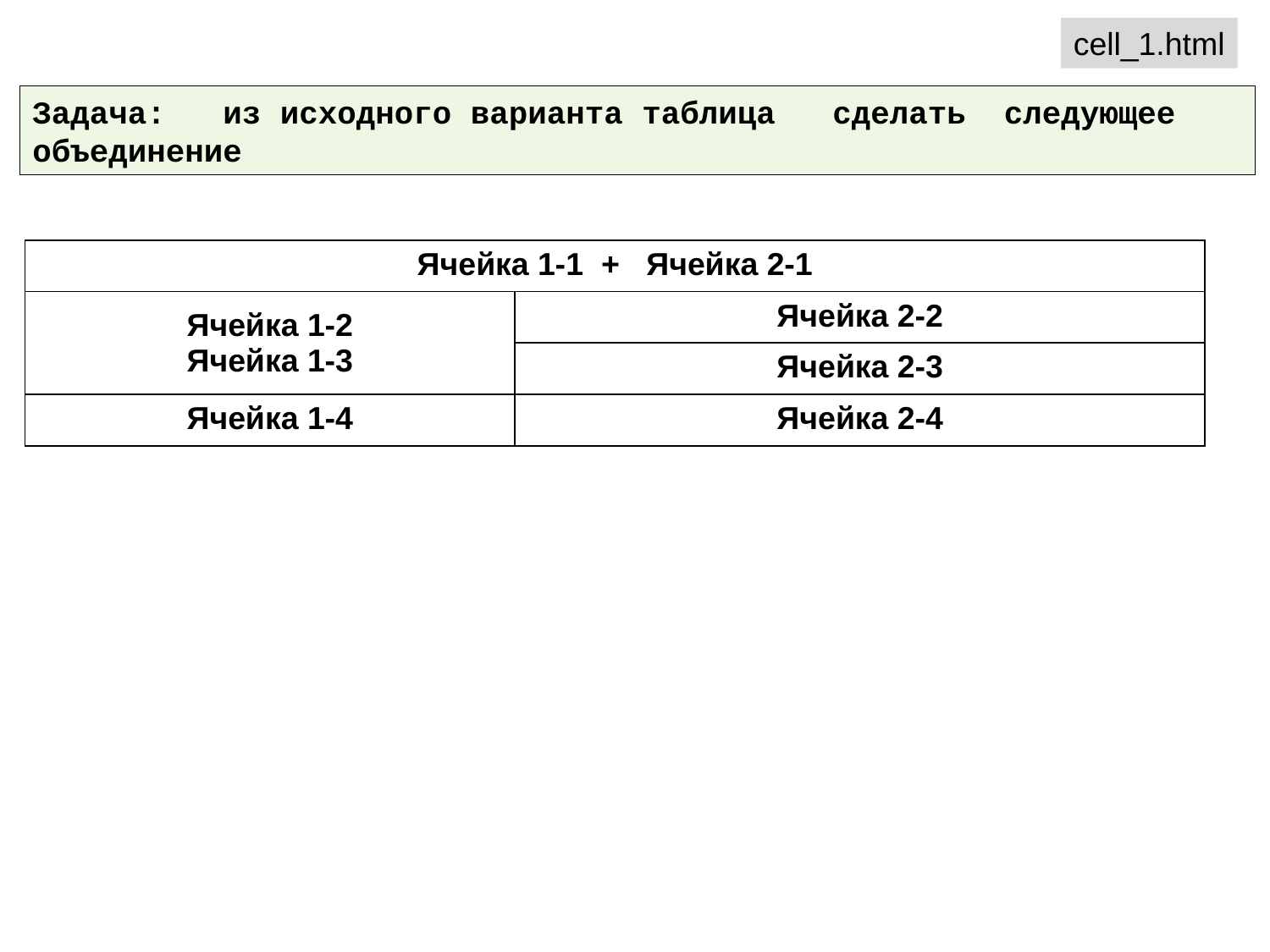

cell_1.html
Задача:   из исходного варианта таблица   сделать  следующее объединение
| Ячейка 1-1 + Ячейка 2-1 |  |
| --- | --- |
| Ячейка 1-2 Ячейка 1-3 | Ячейка 2-2 |
|  | Ячейка 2-3 |
| Ячейка 1-4 | Ячейка 2-4 |